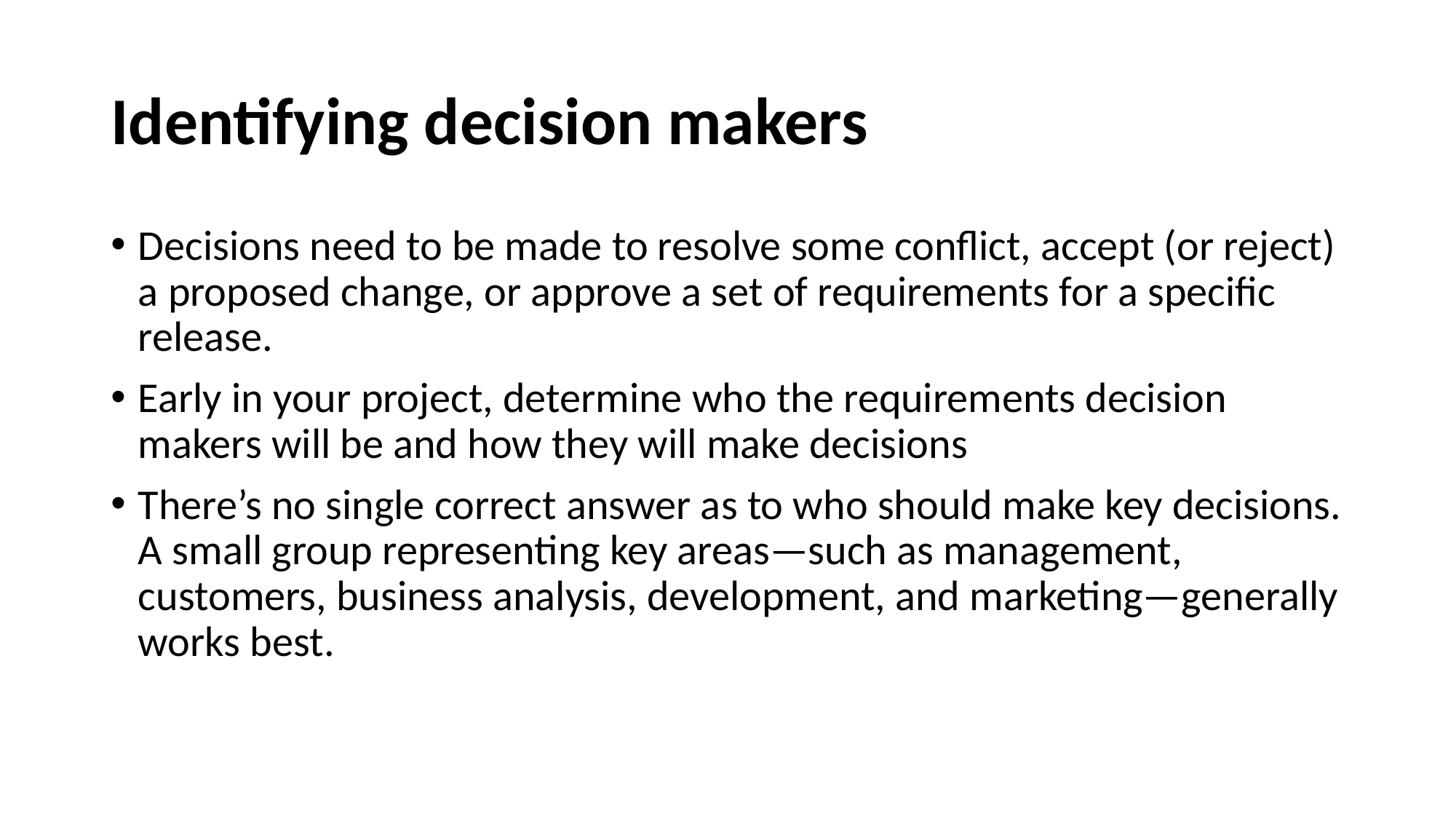

# Identifying decision makers
Decisions need to be made to resolve some conflict, accept (or reject) a proposed change, or approve a set of requirements for a specific release.
Early in your project, determine who the requirements decision makers will be and how they will make decisions
There’s no single correct answer as to who should make key decisions. A small group representing key areas—such as management, customers, business analysis, development, and marketing—generally works best.